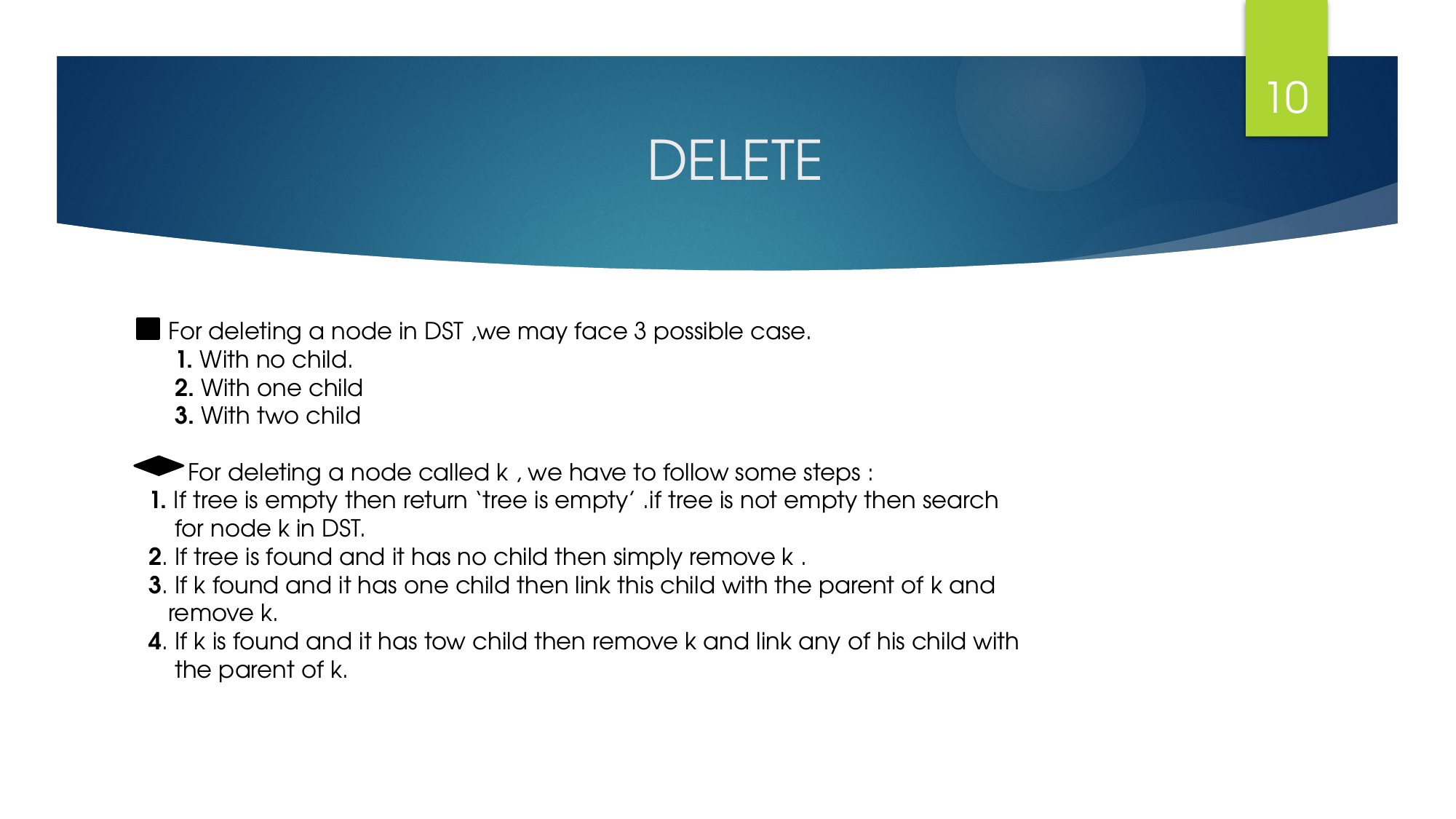

10
# DELETE
   For deleting a node in DST ,we may face 3 possible case.
    1. With no child.
    2. With one child
    3. With two child
      For deleting a node called k , we have to follow some steps :
1. If tree is empty then return ‘tree is empty’ .if tree is not empty then search
    for node k in DST.
2. If tree is found and it has no child then simply remove k .
3. If k found and it has one child then link this child with the parent of k and
   remove k.
4. If k is found and it has tow child then remove k and link any of his child with
    the parent of k.